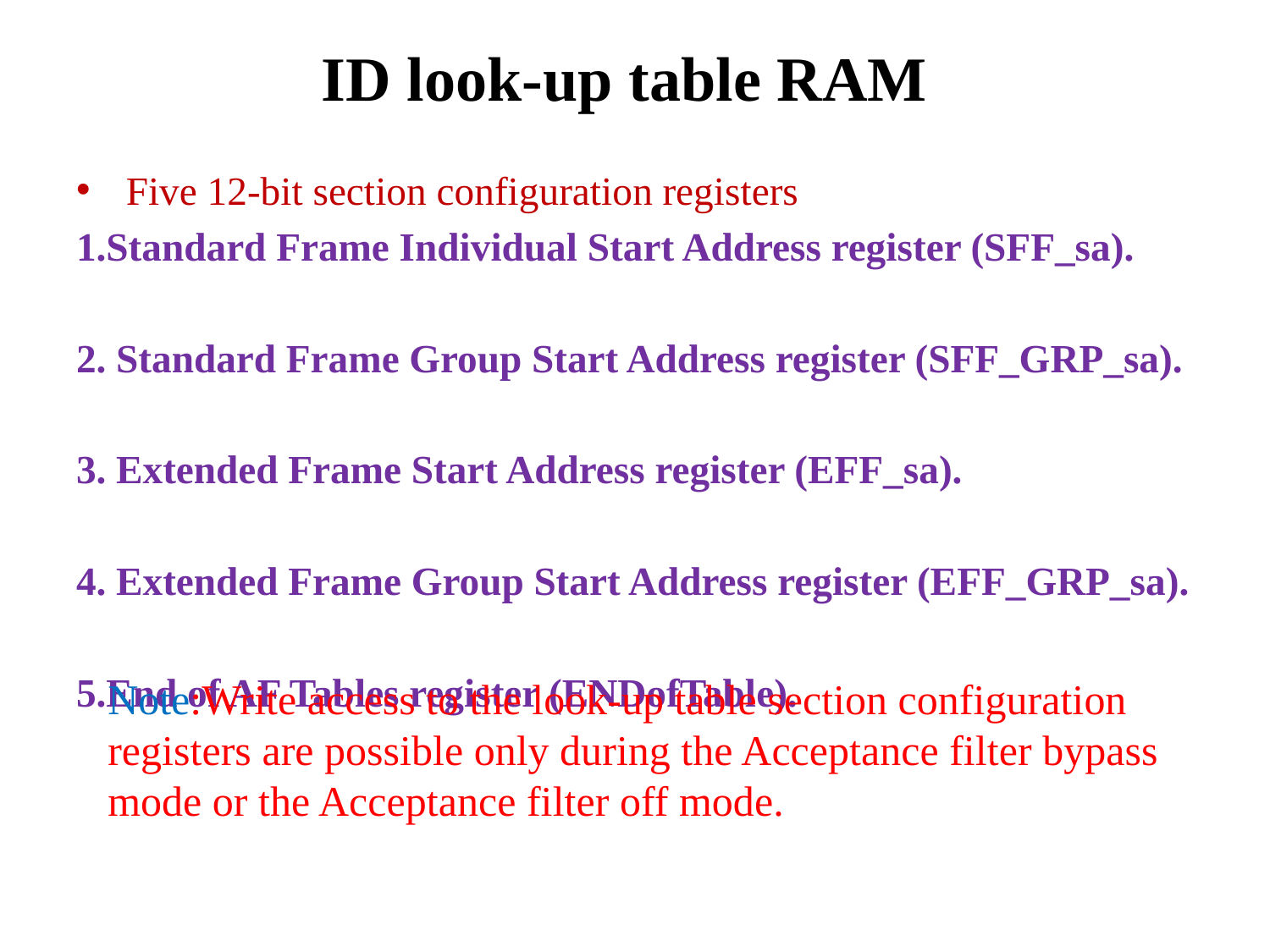

# ID look-up table RAM
Five 12-bit section configuration registers
1.Standard Frame Individual Start Address register (SFF_sa).

2. Standard Frame Group Start Address register (SFF_GRP_sa).

3. Extended Frame Start Address register (EFF_sa).

4. Extended Frame Group Start Address register (EFF_GRP_sa).

5.End of AF Tables register (ENDofTable).
Note:Write access to the look-up table section configuration registers are possible only during the Acceptance filter bypass mode or the Acceptance filter off mode.